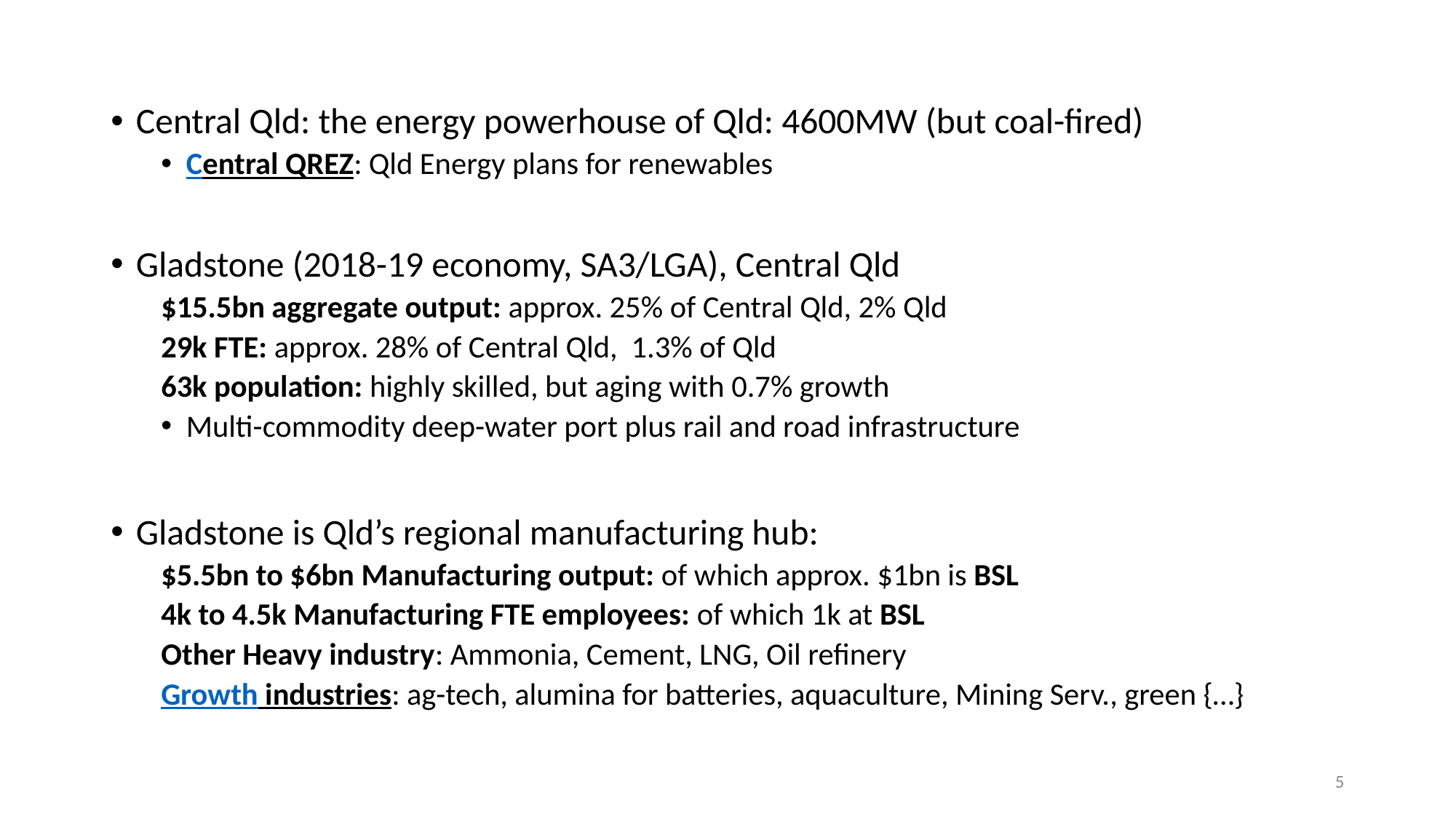

Central Qld: the energy powerhouse of Qld: 4600MW (but coal-fired)
Central QREZ: Qld Energy plans for renewables

Gladstone (2018-19 economy, SA3/LGA), Central Qld
$15.5bn aggregate output: approx. 25% of Central Qld, 2% Qld
29k FTE: approx. 28% of Central Qld,  1.3% of Qld
63k population: highly skilled, but aging with 0.7% growth
Multi-commodity deep-water port plus rail and road infrastructure

Gladstone is Qld’s regional manufacturing hub:
$5.5bn to $6bn Manufacturing output: of which approx. $1bn is BSL
4k to 4.5k Manufacturing FTE employees: of which 1k at BSL
Other Heavy industry: Ammonia, Cement, LNG, Oil refinery
Growth industries: ag-tech, alumina for batteries, aquaculture, Mining Serv., green {…}
5